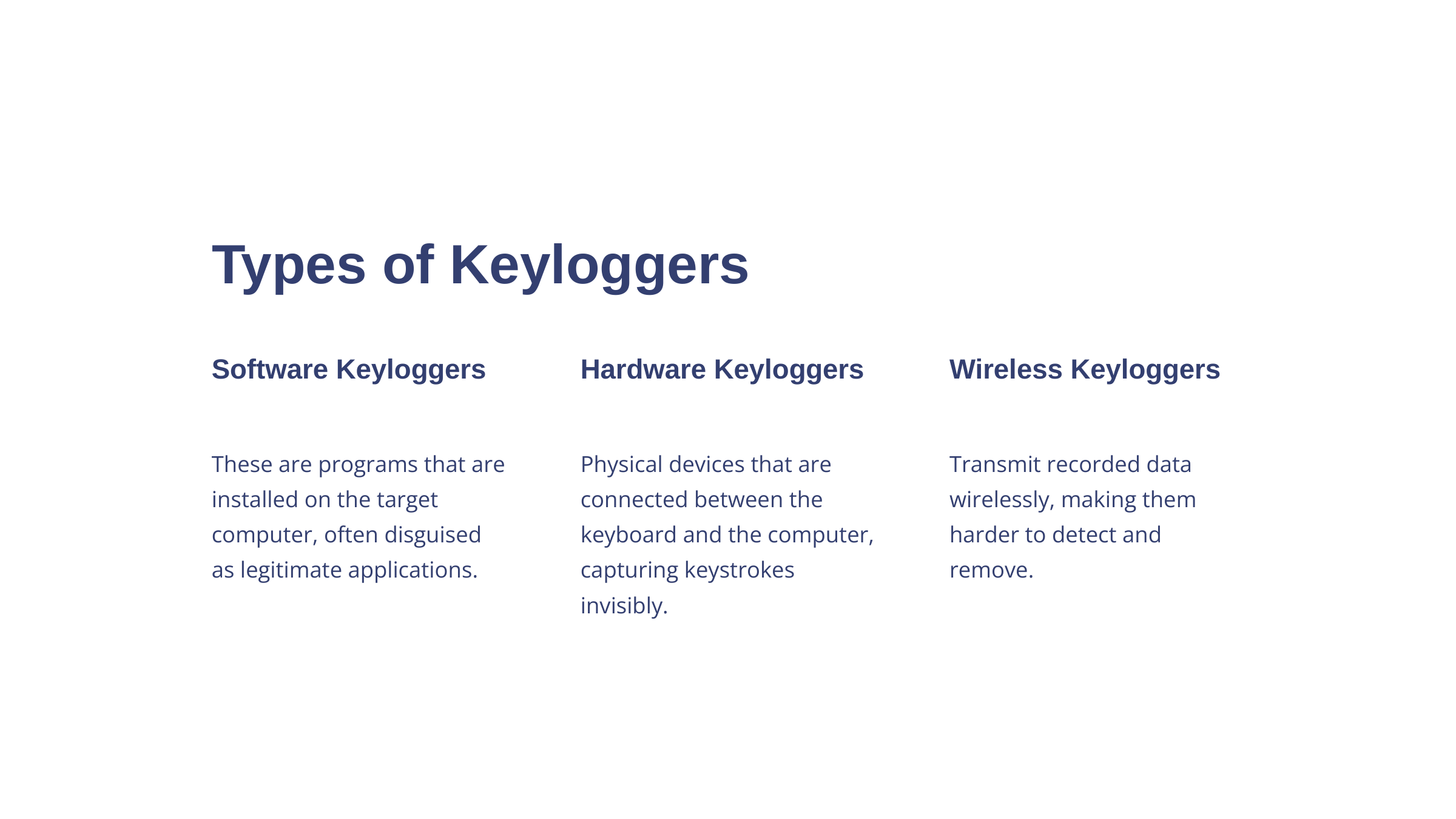

Types of Keyloggers
Software Keyloggers
Hardware Keyloggers
Wireless Keyloggers
These are programs that are installed on the target computer, often disguised as legitimate applications.
Physical devices that are connected between the keyboard and the computer, capturing keystrokes invisibly.
Transmit recorded data wirelessly, making them harder to detect and remove.